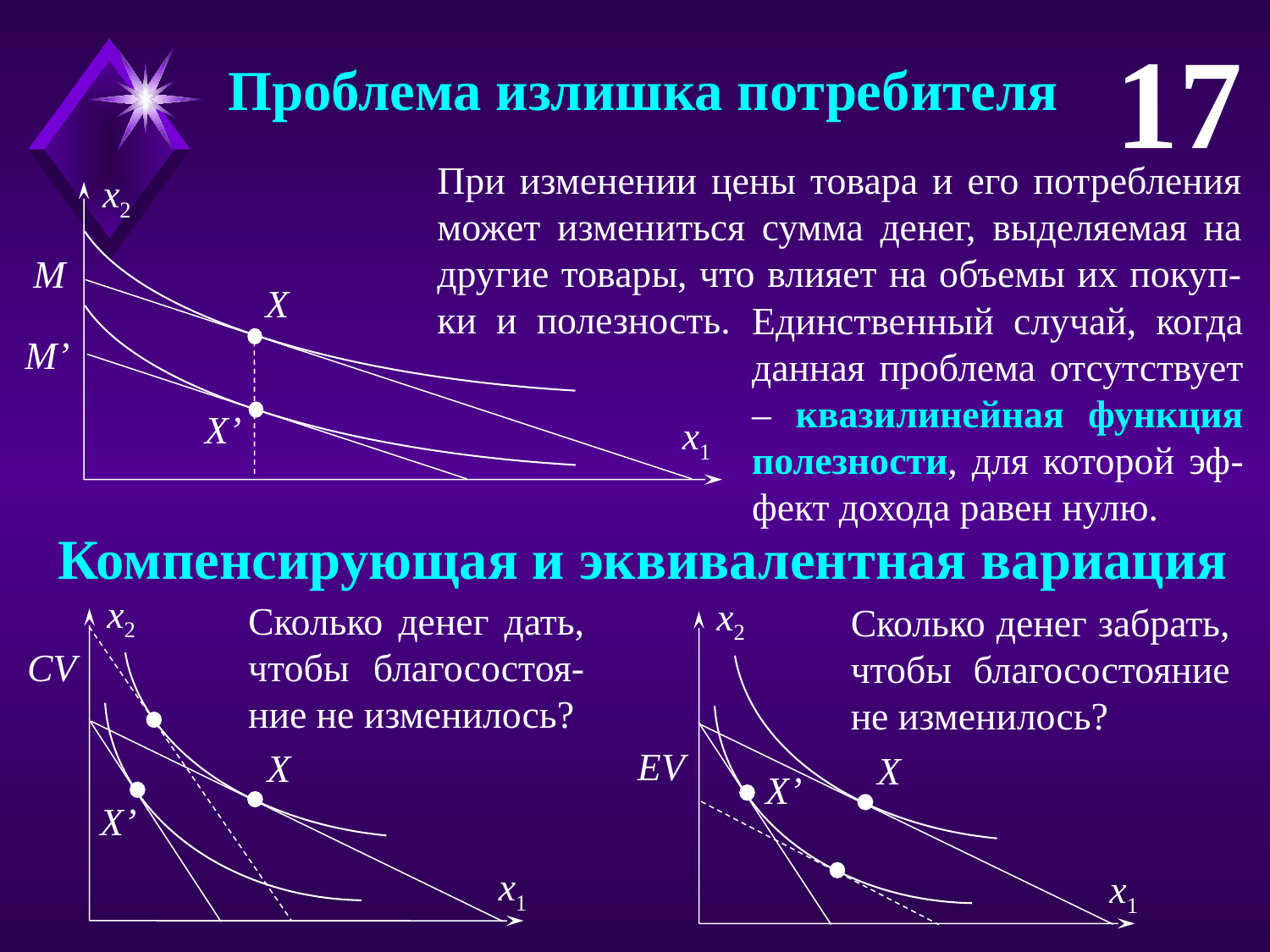

x2

M
X

M’

X’
x1

17
 Проблема излишка потребителя
При изменении цены товара и его потребления может измениться сумма денег, выделяемая на другие товары, что влияет на объемы их покуп-ки  и  полезность.
Единственный случай, когда данная проблема отсутствует – квазилинейная функция полезности, для которой эф-фект дохода равен нулю.

x2

CV

X

X’
x1

x2

EV
X
X’

x1

 Компенсирующая и эквивалентная вариация
Сколько денег дать, чтобы благосостоя-ние не изменилось?
Сколько денег забрать, чтобы благосостояние не изменилось?